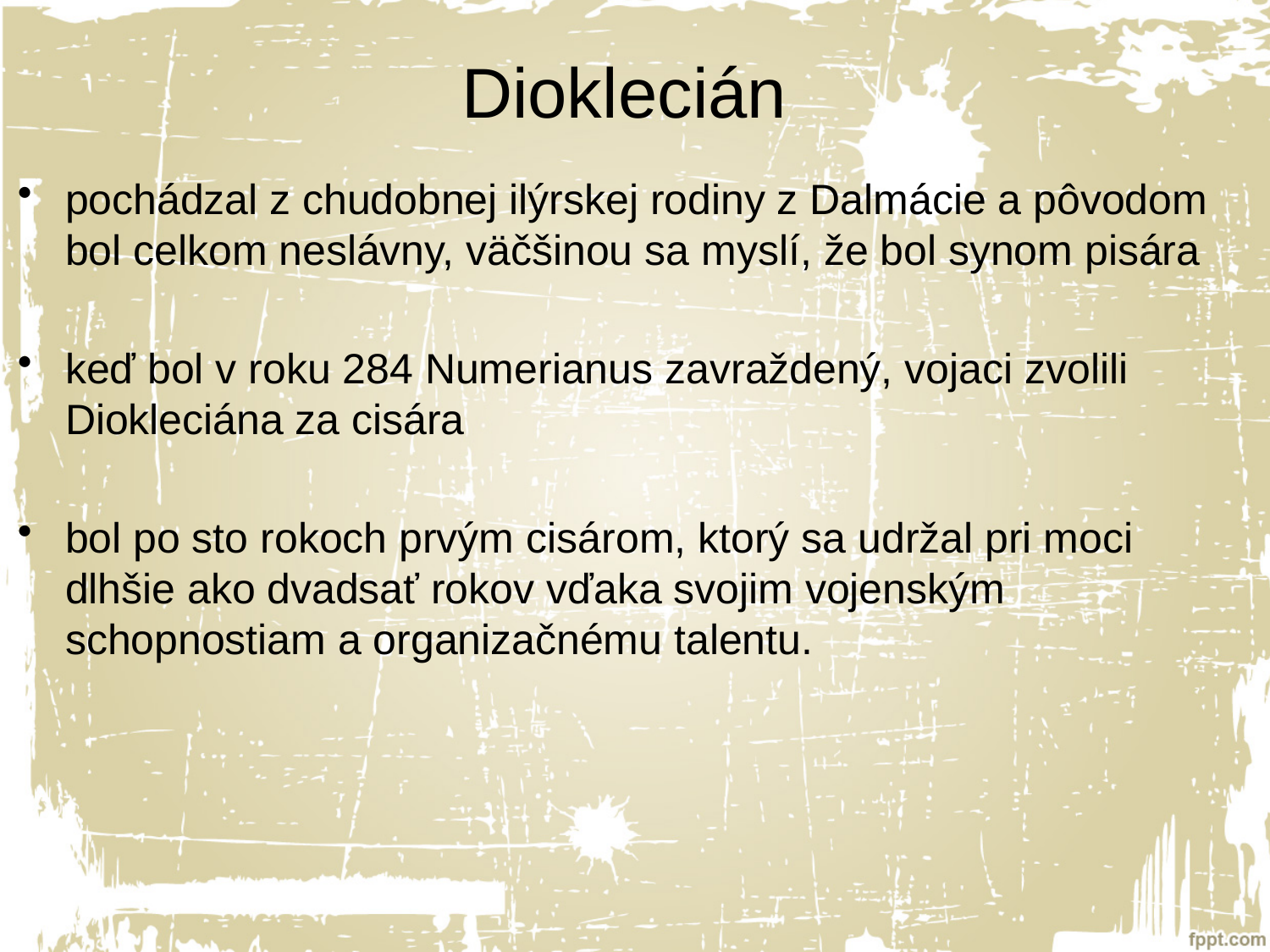

# Dioklecián
pochádzal z chudobnej ilýrskej rodiny z Dalmácie a pôvodom bol celkom neslávny, väčšinou sa myslí, že bol synom pisára

keď bol v roku 284 Numerianus zavraždený, vojaci zvolili Diokleciána za cisára

bol po sto rokoch prvým cisárom, ktorý sa udržal pri moci dlhšie ako dvadsať rokov vďaka svojim vojenským schopnostiam a organizačnému talentu.